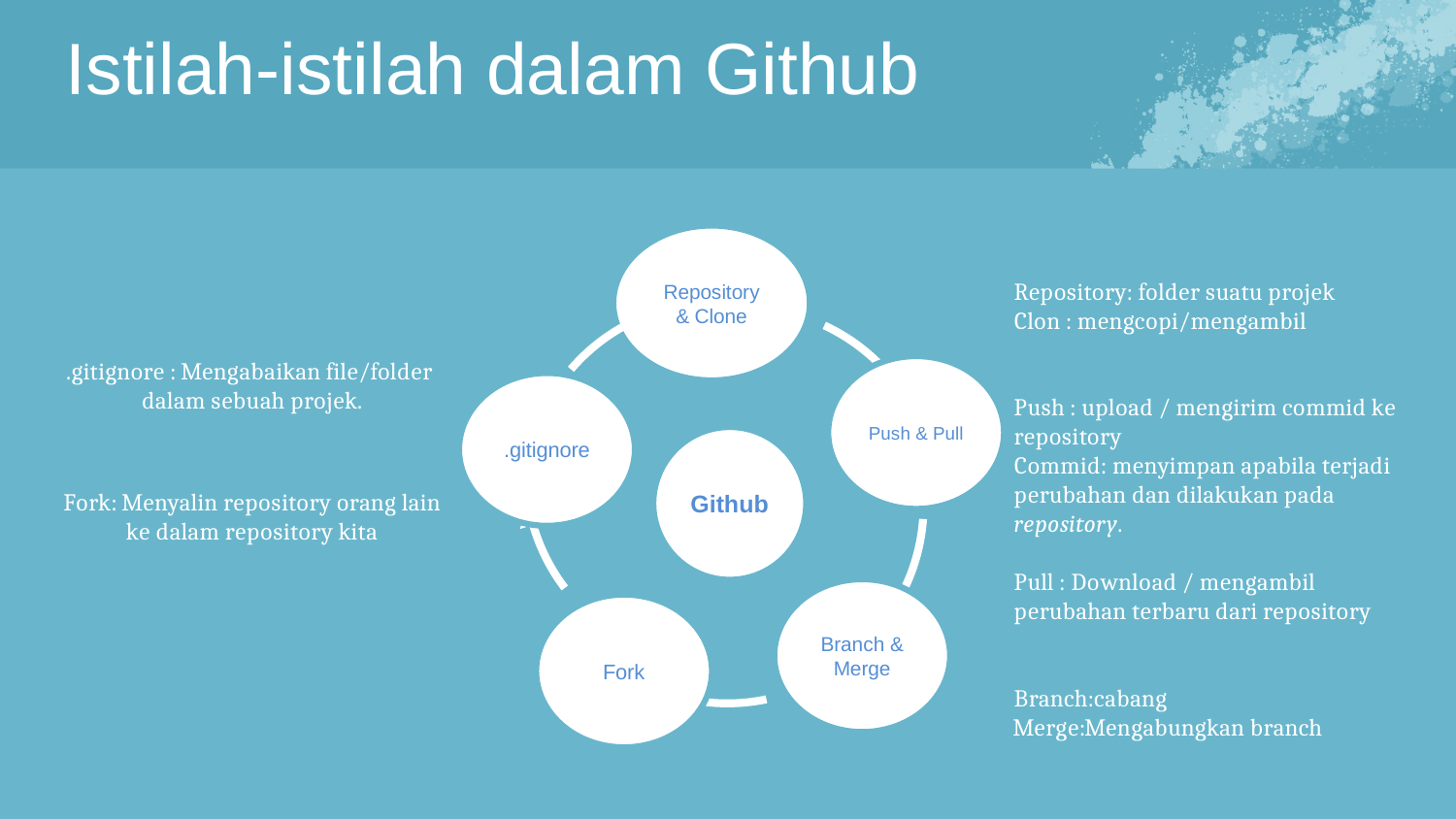

Istilah-istilah dalam Github
Repository & Clone
Repository: folder suatu projek
Clon : mengcopi/mengambil

Push : upload / mengirim commid ke repository
Commid: menyimpan apabila terjadi perubahan dan dilakukan pada repository.

Pull : Download / mengambil perubahan terbaru dari repository

Branch:cabang
Merge:Mengabungkan branch

.gitignore : Mengabaikan file/folder
dalam sebuah projek.

Fork: Menyalin repository orang lain ke dalam repository kita

Push & Pull
.gitignore

Github

Branch & Merge
Fork